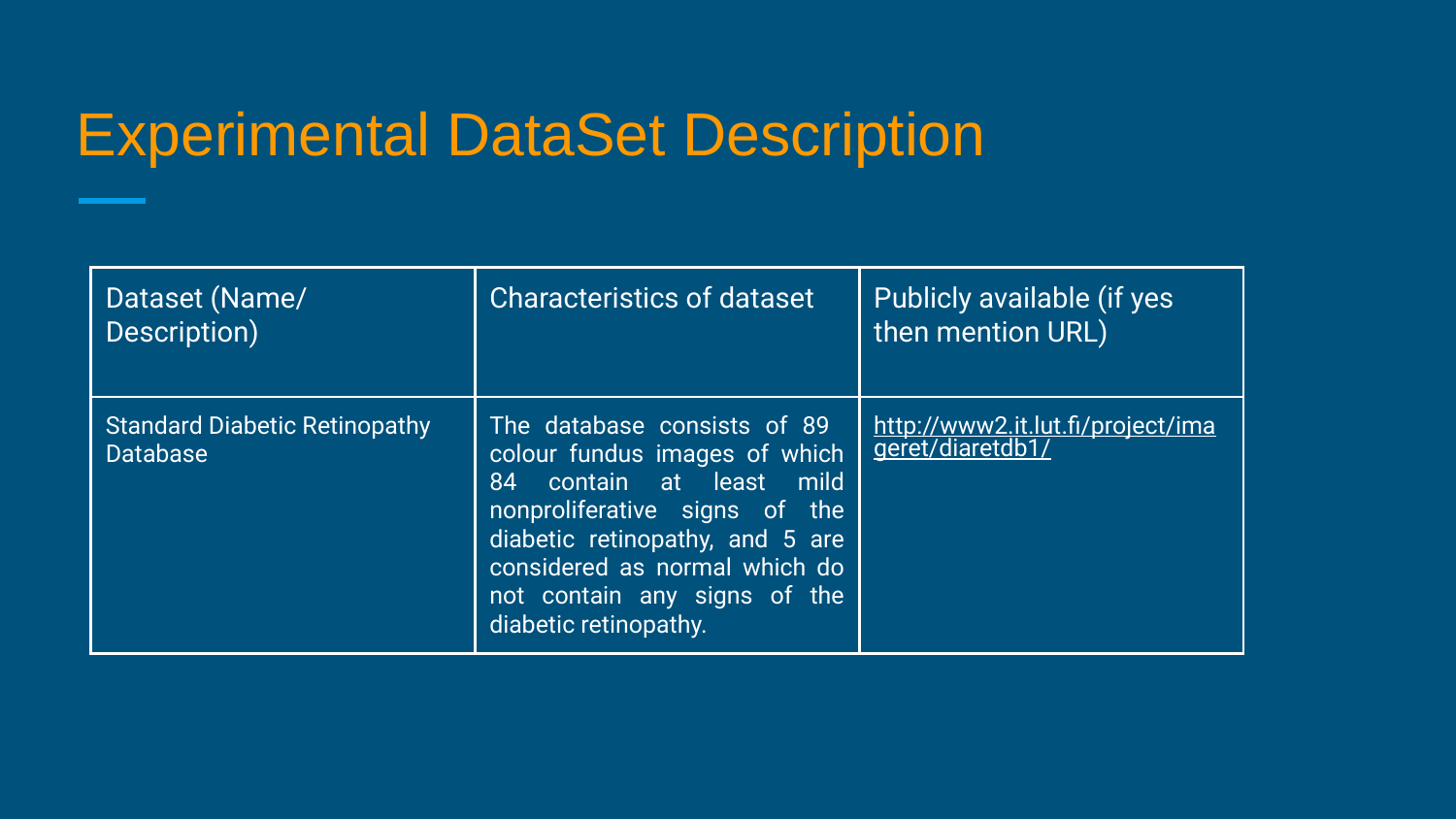

# Experimental DataSet Description
| Dataset (Name/ Description) | Characteristics of dataset | Publicly available (if yes then mention URL) |
| --- | --- | --- |
| Standard Diabetic Retinopathy Database | The database consists of 89 colour fundus images of which 84 contain at least mild nonproliferative signs of the diabetic retinopathy, and 5 are considered as normal which do not contain any signs of the diabetic retinopathy. | http://www2.it.lut.fi/project/imageret/diaretdb1/ |